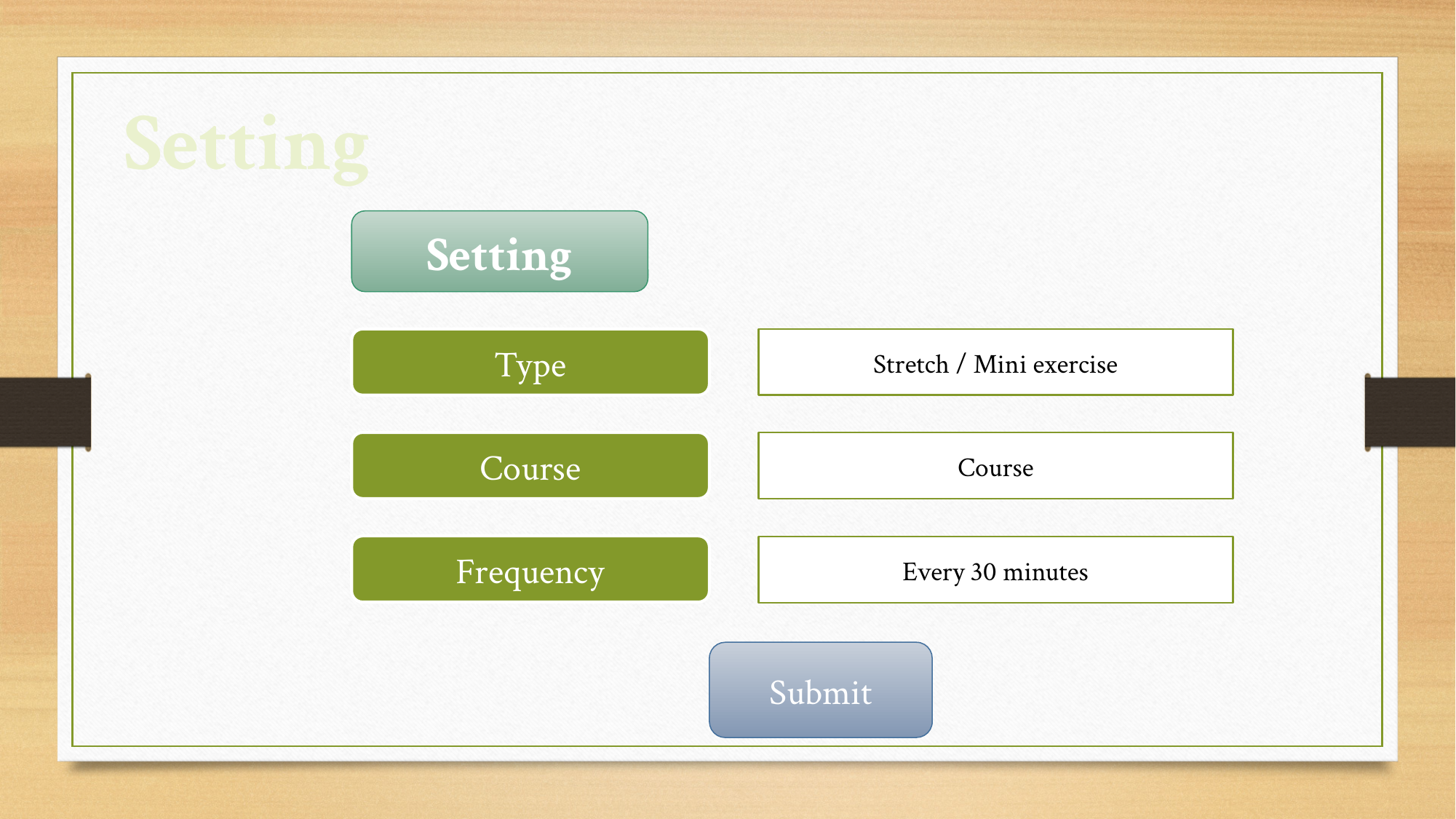

Setting
Setting
Type
Stretch / Mini exercise
Course
Course
Frequency
Every 30 minutes
Submit